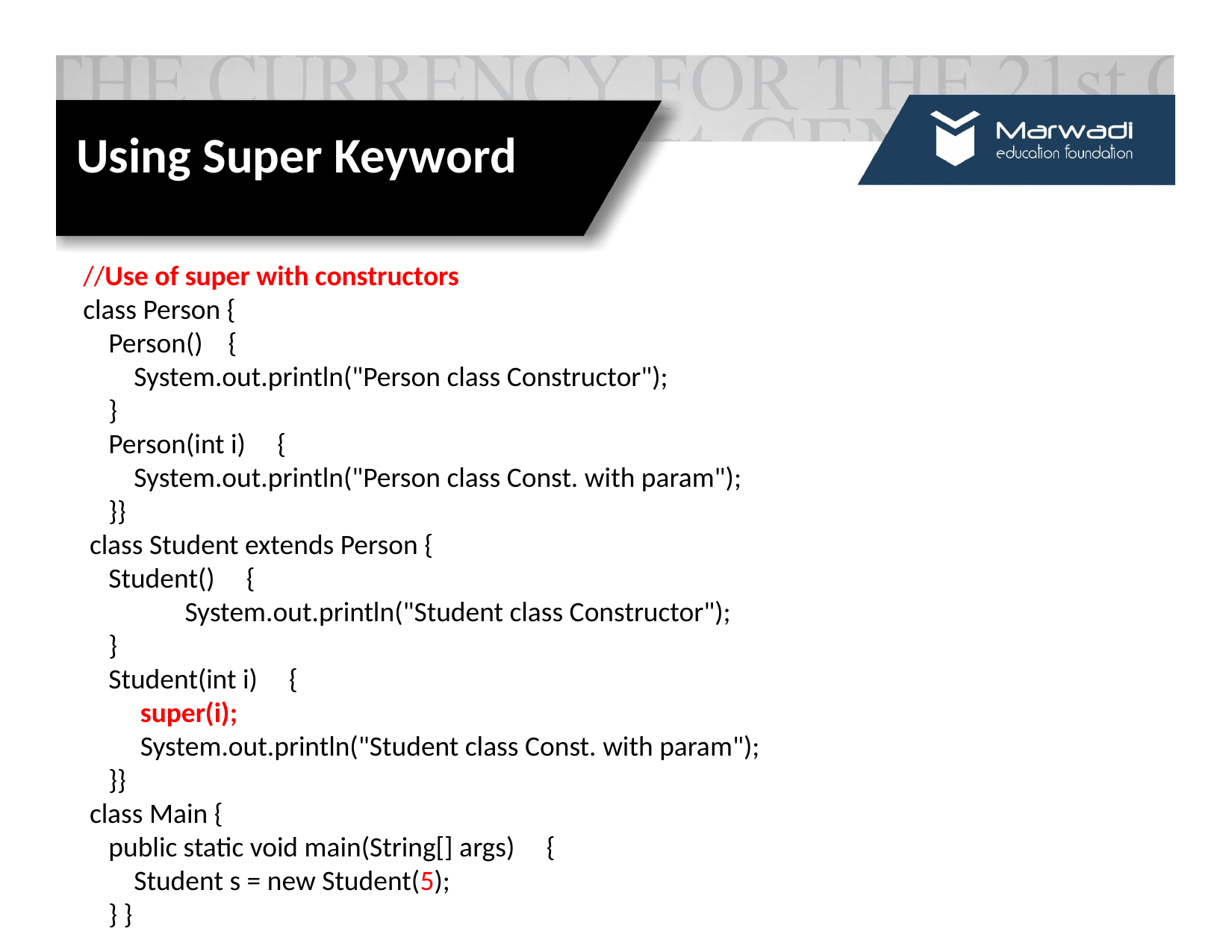

# Using Super Keyword
//Use of super with constructors
class Person {
    Person()    {
        System.out.println("Person class Constructor");
    }
    Person(int i)     {
        System.out.println("Person class Const. with param");
    }}
 class Student extends Person {
    Student()     {
                System.out.println("Student class Constructor");
    }
    Student(int i)     {
         super(i);
         System.out.println("Student class Const. with param");
    }}
 class Main {
    public static void main(String[] args)     {
        Student s = new Student(5);
    } }